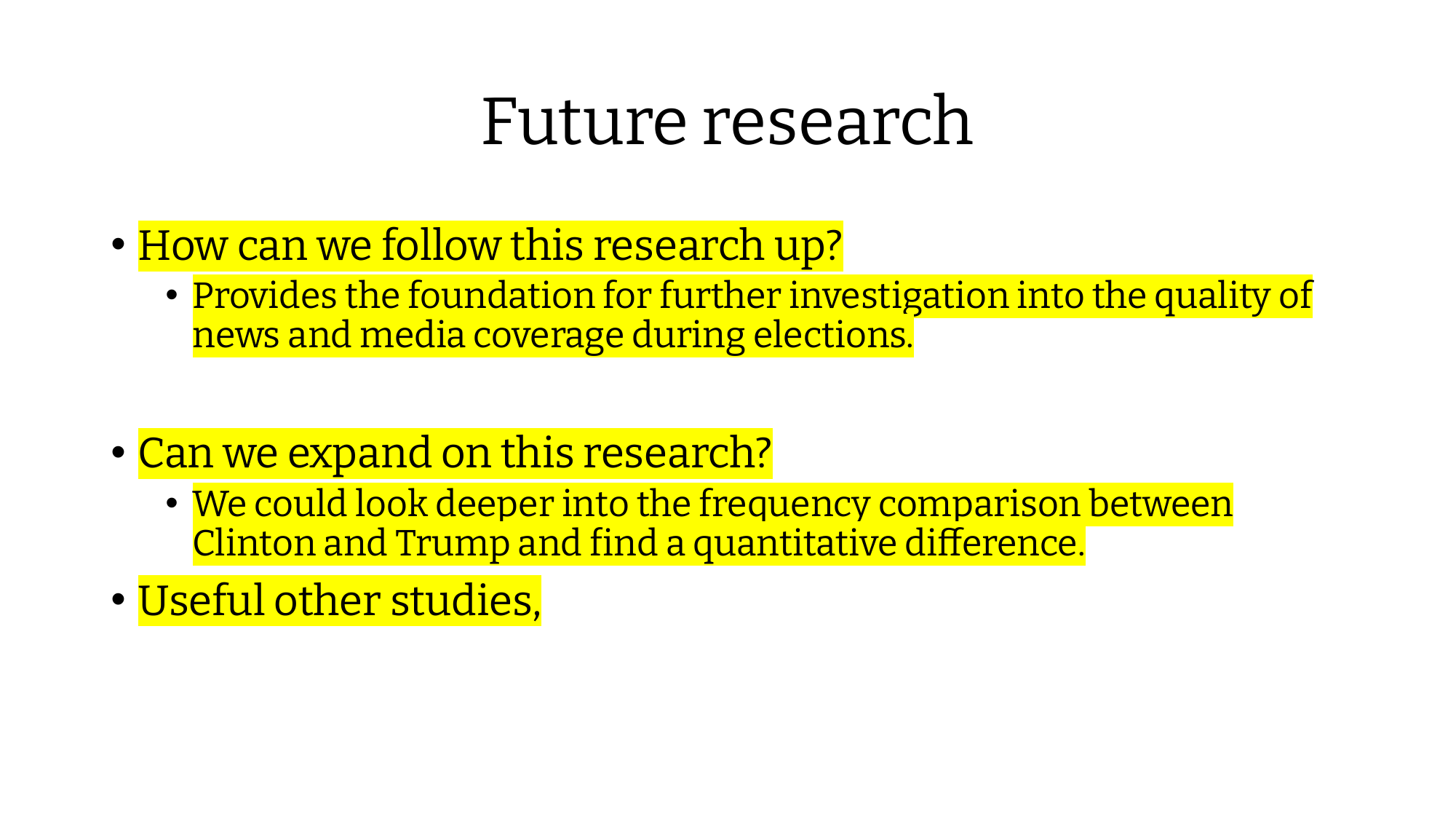

# Future research
How can we follow this research up?
Provides the foundation for further investigation into the quality of news and media coverage during elections.

Can we expand on this research?
We could look deeper into the frequency comparison between Clinton and Trump and find a quantitative difference.
Useful other studies,